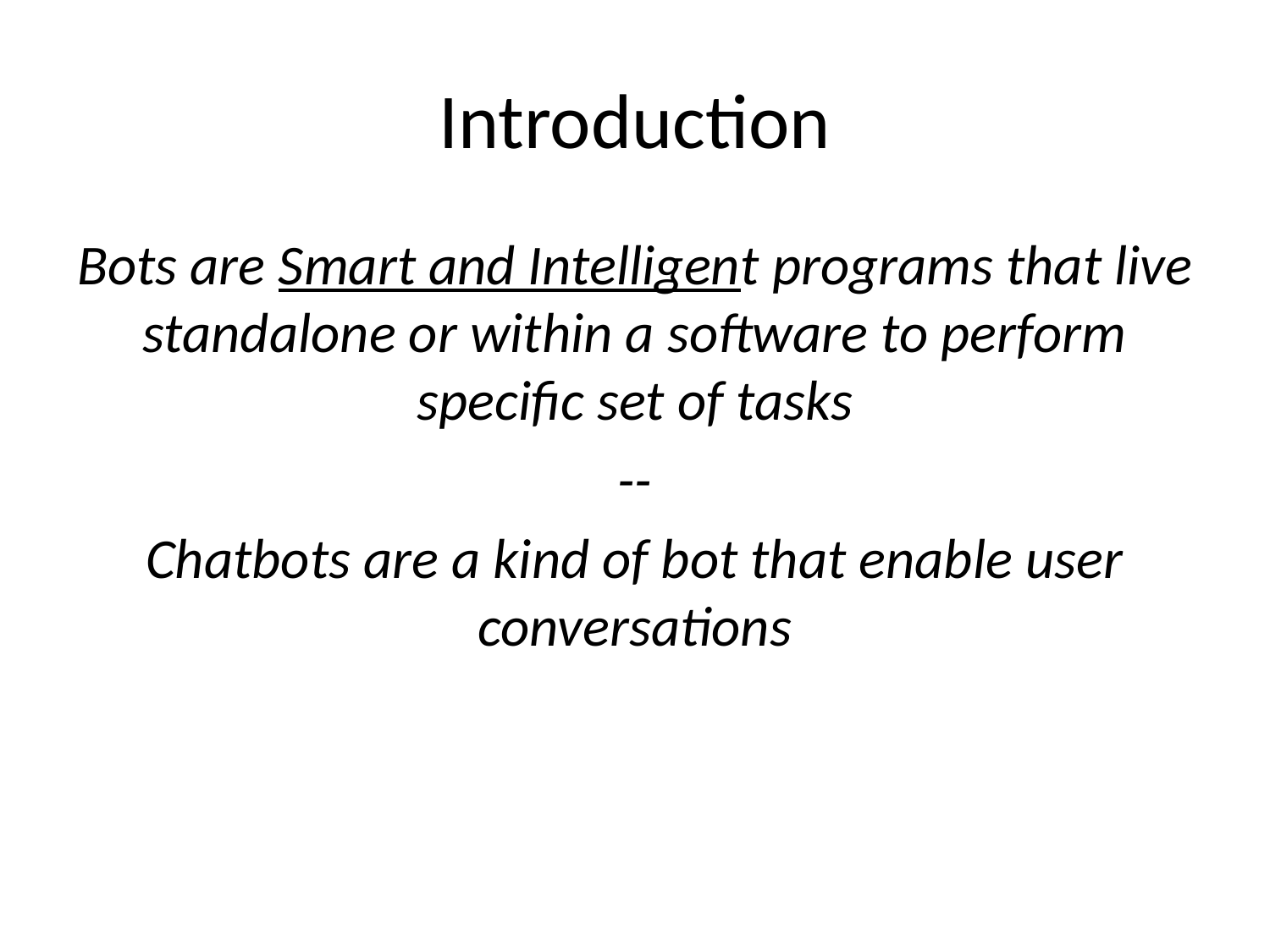

# Introduction
Bots are Smart and Intelligent programs that live standalone or within a software to perform specific set of tasks
--
Chatbots are a kind of bot that enable user conversations